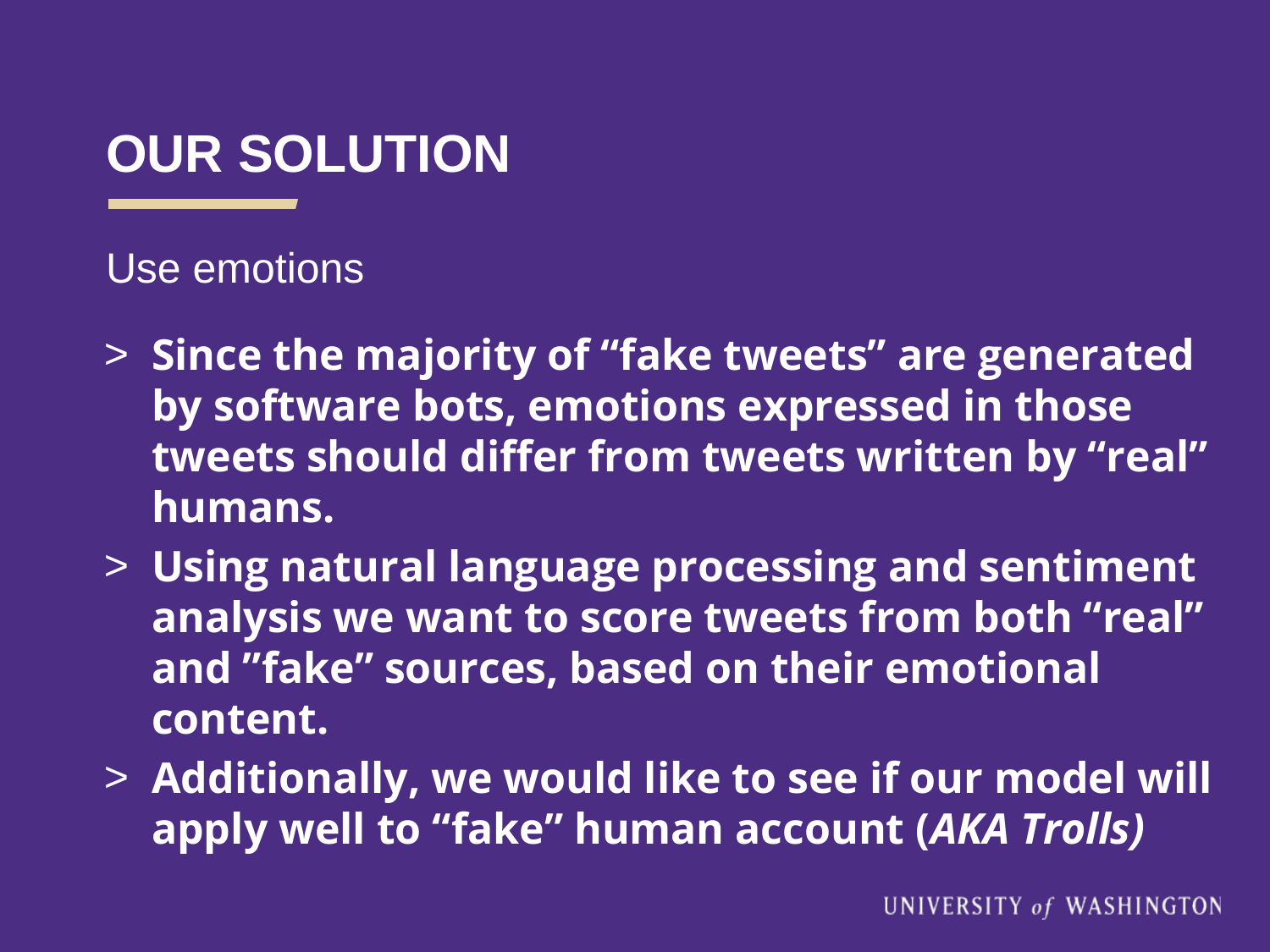

# OUR SOLUTION
Use emotions
Since the majority of “fake tweets” are generated by software bots, emotions expressed in those tweets should differ from tweets written by “real” humans.
Using natural language processing and sentiment analysis we want to score tweets from both “real” and ”fake” sources, based on their emotional content.
Additionally, we would like to see if our model will apply well to “fake” human account (AKA Trolls)